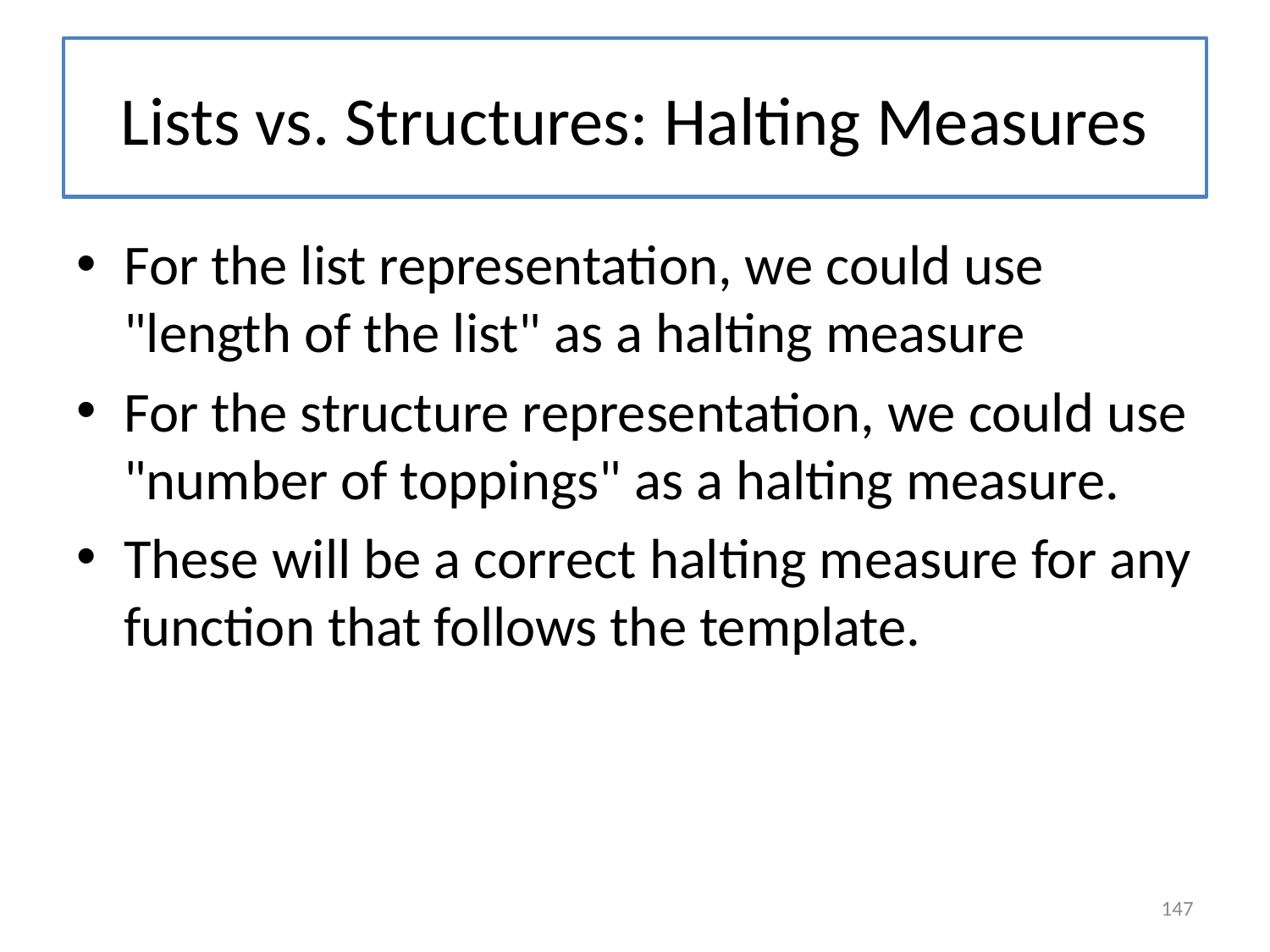

# Lists vs. Structures: Halting Measures
For the list representation, we could use "length of the list" as a halting measure
For the structure representation, we could use "number of toppings" as a halting measure.
These will be a correct halting measure for any function that follows the template.
147